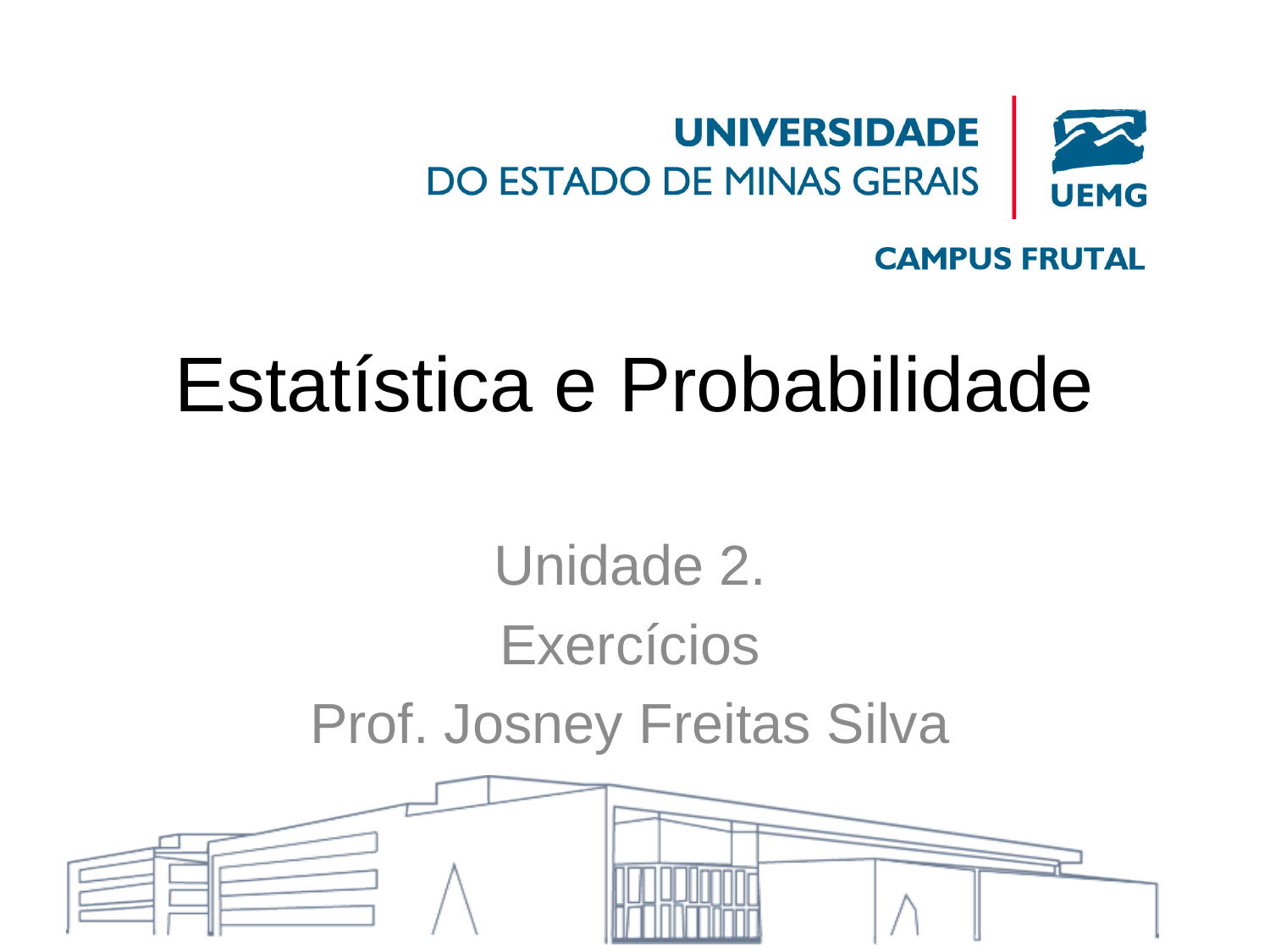

# Estatística e Probabilidade
Unidade 2.
Exercícios
Prof. Josney Freitas Silva